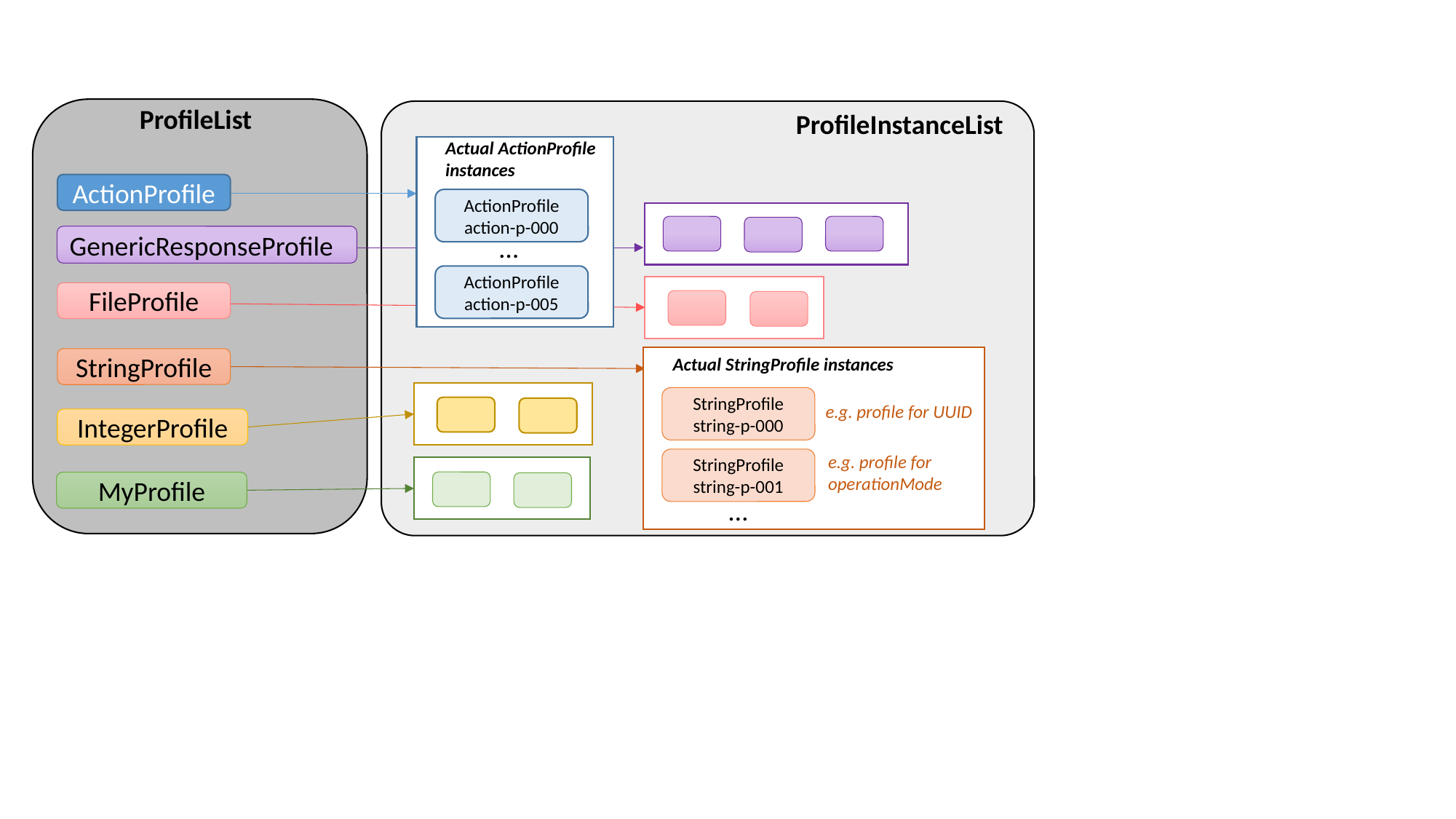

ProfileList

ProfileInstanceList
Actual ActionProfile instances

ActionProfile
action-p-000
…
ActionProfile
action-p-005
ActionProfile

GenericResponseProfile

FileProfile

Actual StringProfile instances
StringProfile
string-p-000
e.g. profile for UUID
e.g. profile for operationMode
StringProfile
string-p-001
…
StringProfile

IntegerProfile

MyProfile